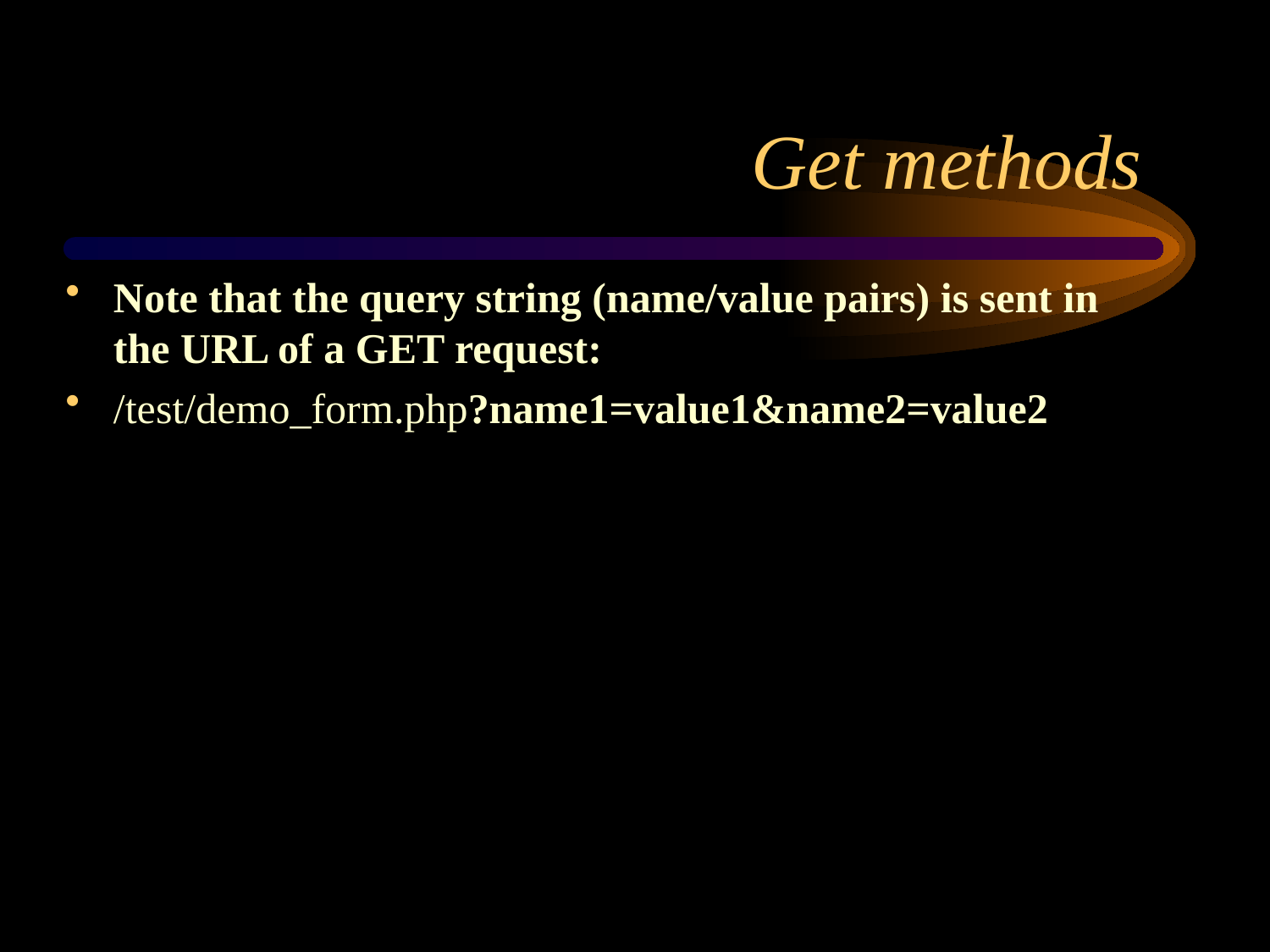

# Get methods
Note that the query string (name/value pairs) is sent in the URL of a GET request:
/test/demo_form.php?name1=value1&name2=value2